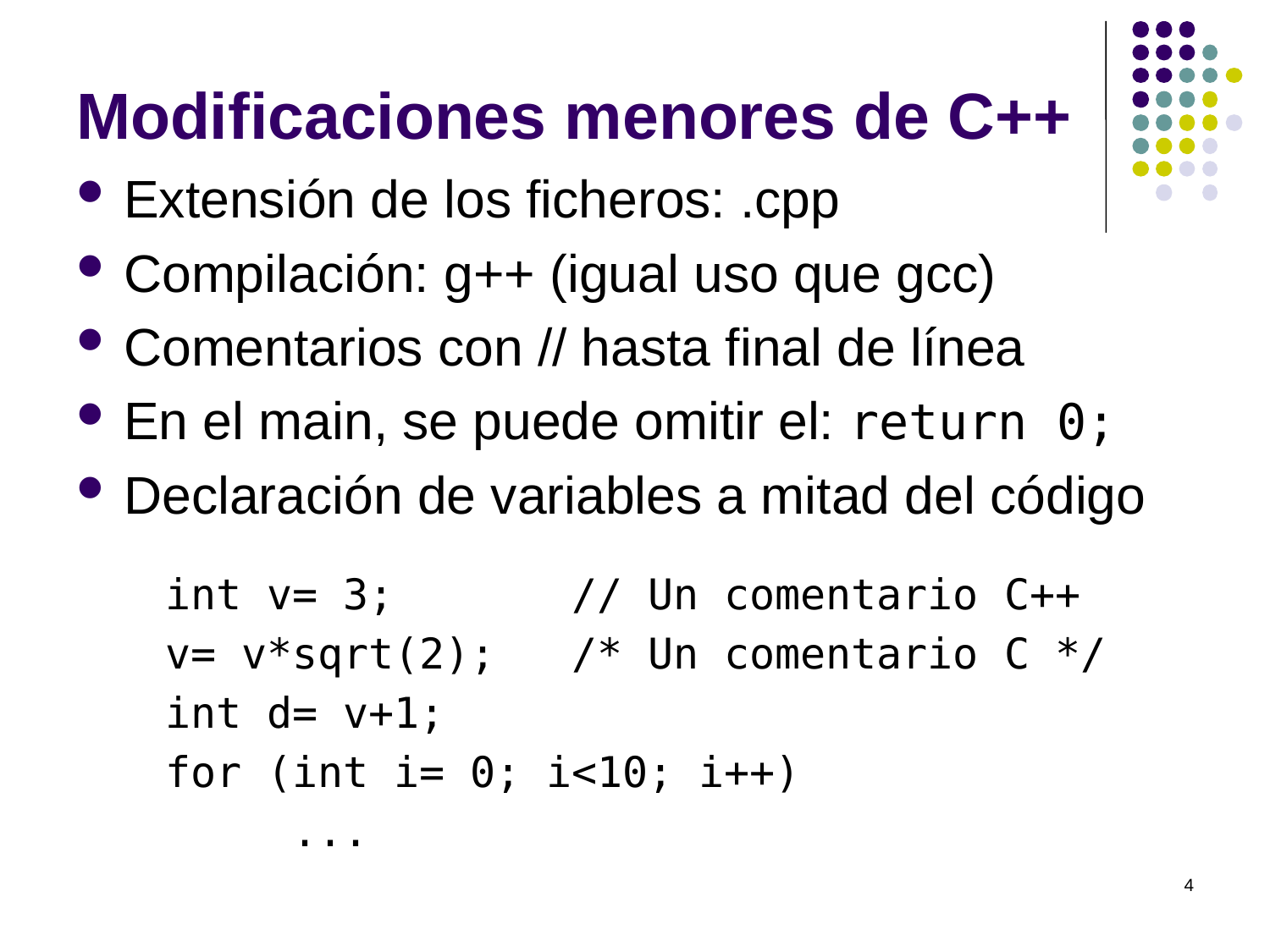

# Modificaciones menores de C++
Extensión de los ficheros: .cpp
Compilación: g++ (igual uso que gcc)
Comentarios con // hasta final de línea
En el main, se puede omitir el: return 0;
Declaración de variables a mitad del código

int v= 3;       // Un comentario C++
v= v*sqrt(2);   /* Un comentario C */
int d= v+1;
for (int i= 0; i<10; i++)
	...
4